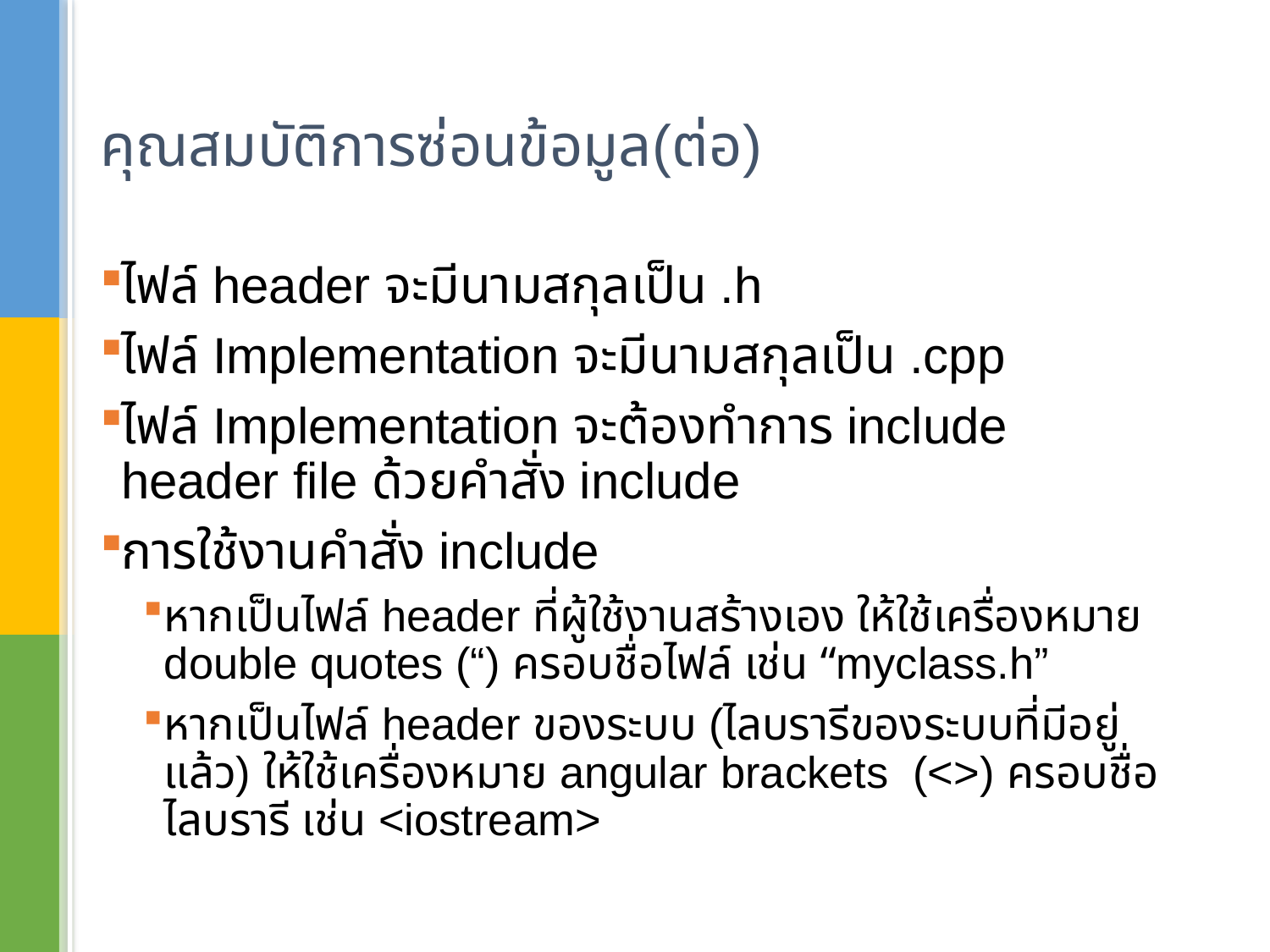

# คุณสมบัติการซ่อนข้อมูล(ต่อ)
ไฟล์ header จะมีนามสกุลเป็น .h
ไฟล์ Implementation จะมีนามสกุลเป็น .cpp
ไฟล์ Implementation จะต้องทำการ include header file ด้วยคำสั่ง include
การใช้งานคำสั่ง include
หากเป็นไฟล์ header ที่ผู้ใช้งานสร้างเอง ให้ใช้เครื่องหมาย double quotes (“) ครอบชื่อไฟล์ เช่น “myclass.h”
หากเป็นไฟล์ header ของระบบ (ไลบรารีของระบบที่มีอยู่แล้ว) ให้ใช้เครื่องหมาย angular brackets  (<>) ครอบชื่อไลบรารี เช่น <iostream>